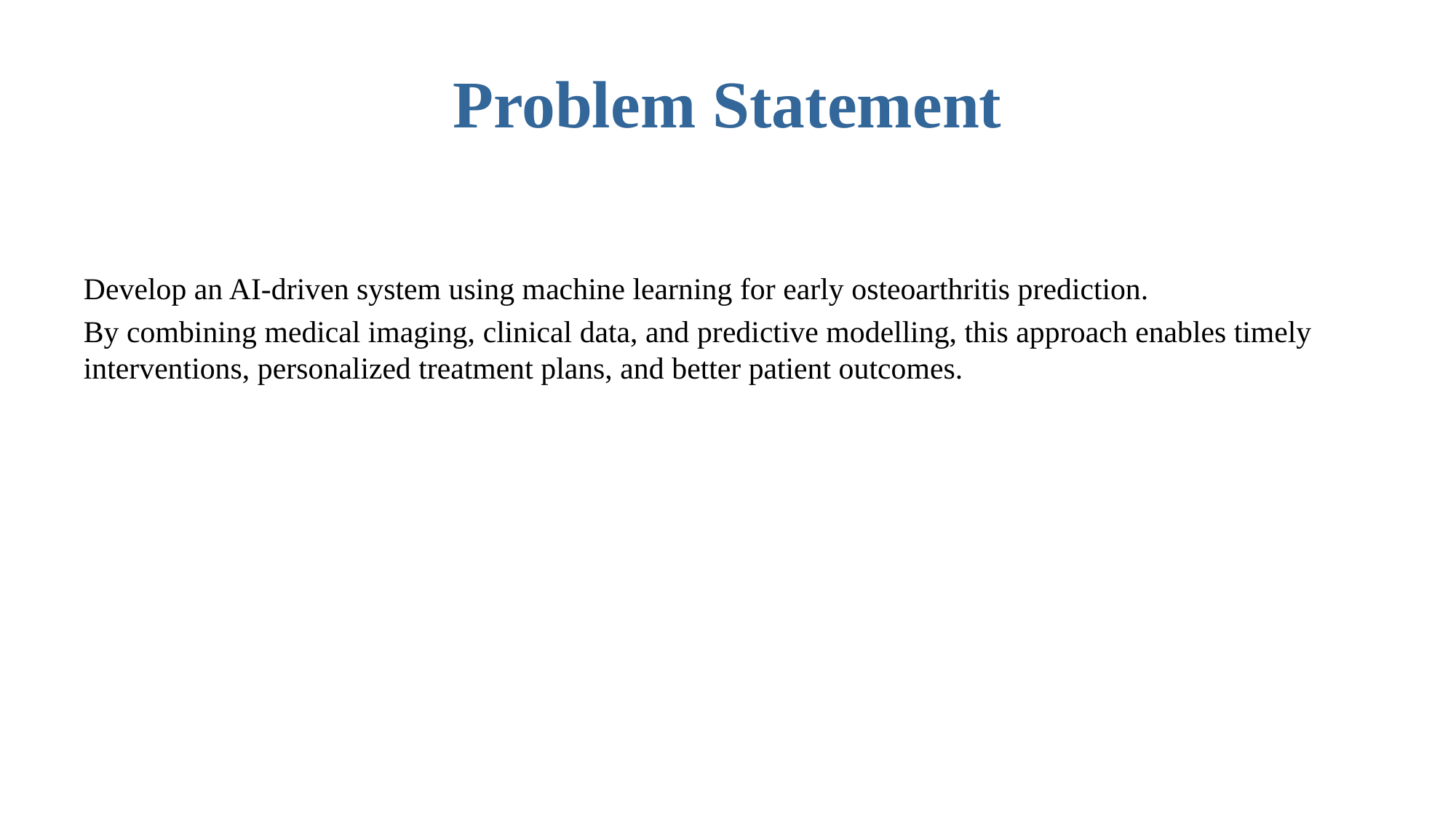

# Problem Statement
Develop an AI-driven system using machine learning for early osteoarthritis prediction.
By combining medical imaging, clinical data, and predictive modelling, this approach enables timely interventions, personalized treatment plans, and better patient outcomes.
5